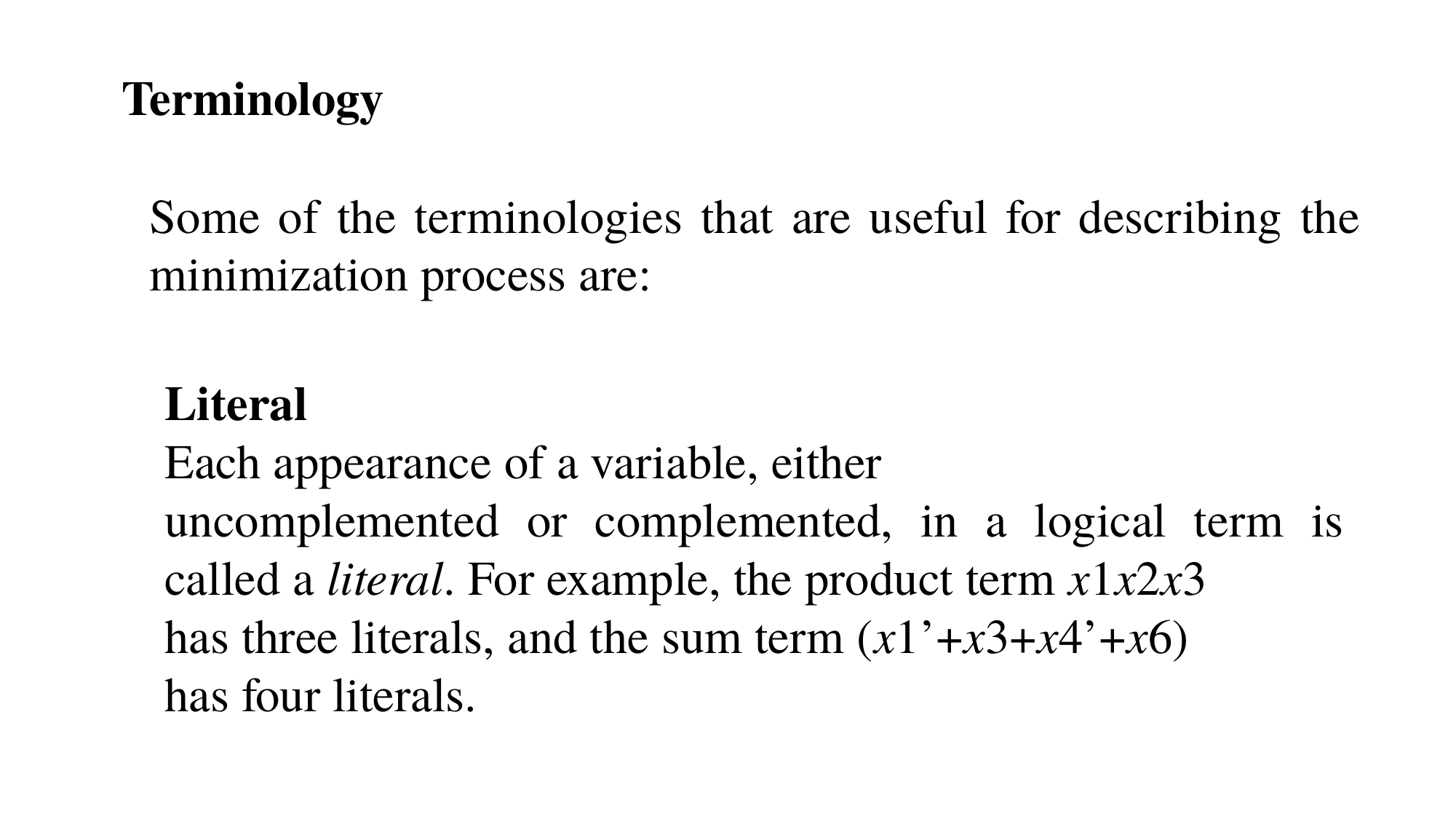

Terminology
Some of the terminologies that are useful for describing the minimization process are:
Literal
Each appearance of a variable, either
uncomplemented or complemented, in a logical term is called a literal. For example, the product term x1x2x3
has three literals, and the sum term (x1’+x3+x4’+x6)
has four literals.